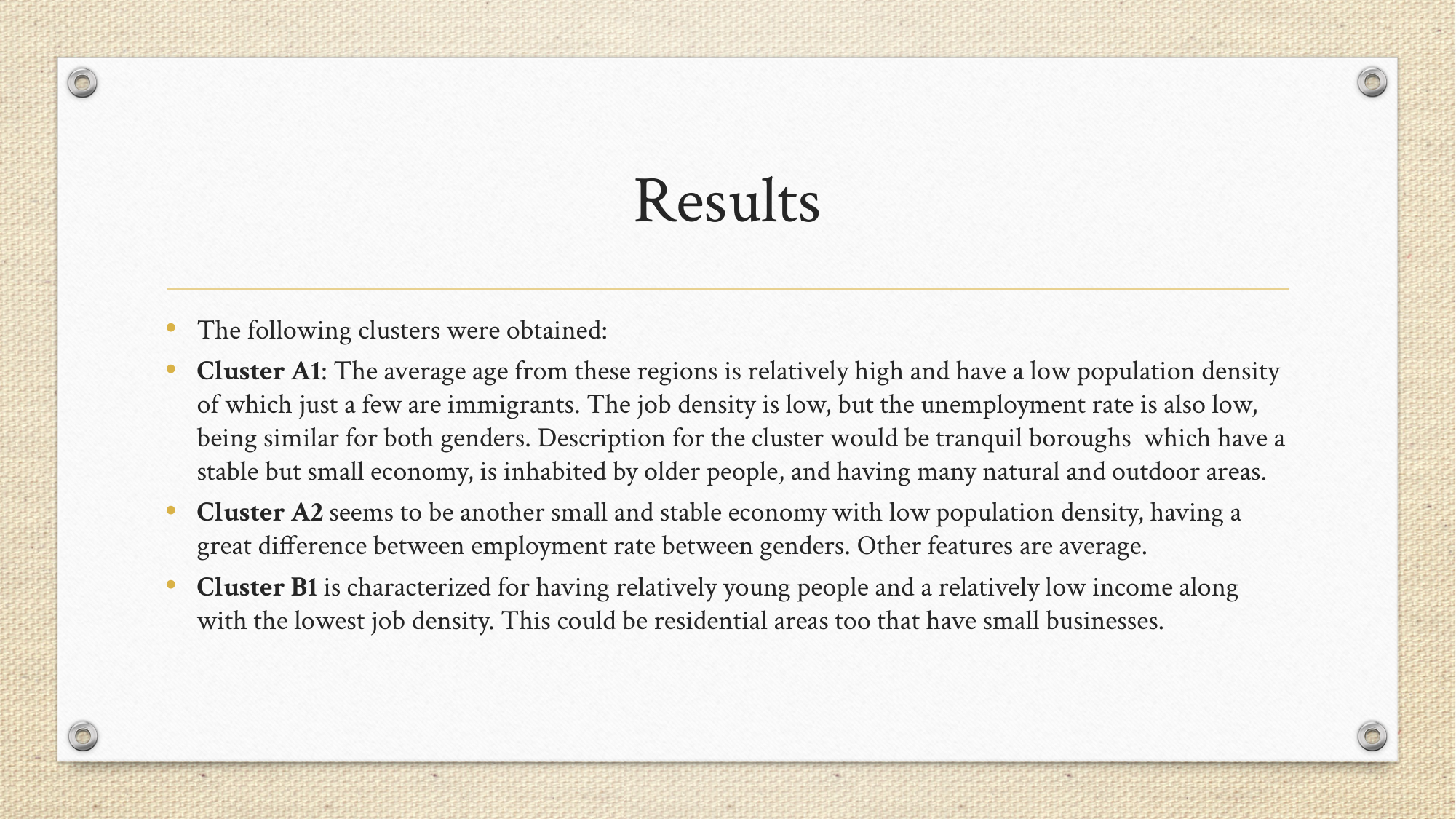

# Results
The following clusters were obtained:
Cluster A1: The average age from these regions is relatively high and have a low population density of which just a few are immigrants. The job density is low, but the unemployment rate is also low, being similar for both genders. Description for the cluster would be tranquil boroughs  which have a stable but small economy, is inhabited by older people, and having many natural and outdoor areas.
Cluster A2 seems to be another small and stable economy with low population density, having a great difference between employment rate between genders. Other features are average.
Cluster B1 is characterized for having relatively young people and a relatively low income along with the lowest job density. This could be residential areas too that have small businesses.